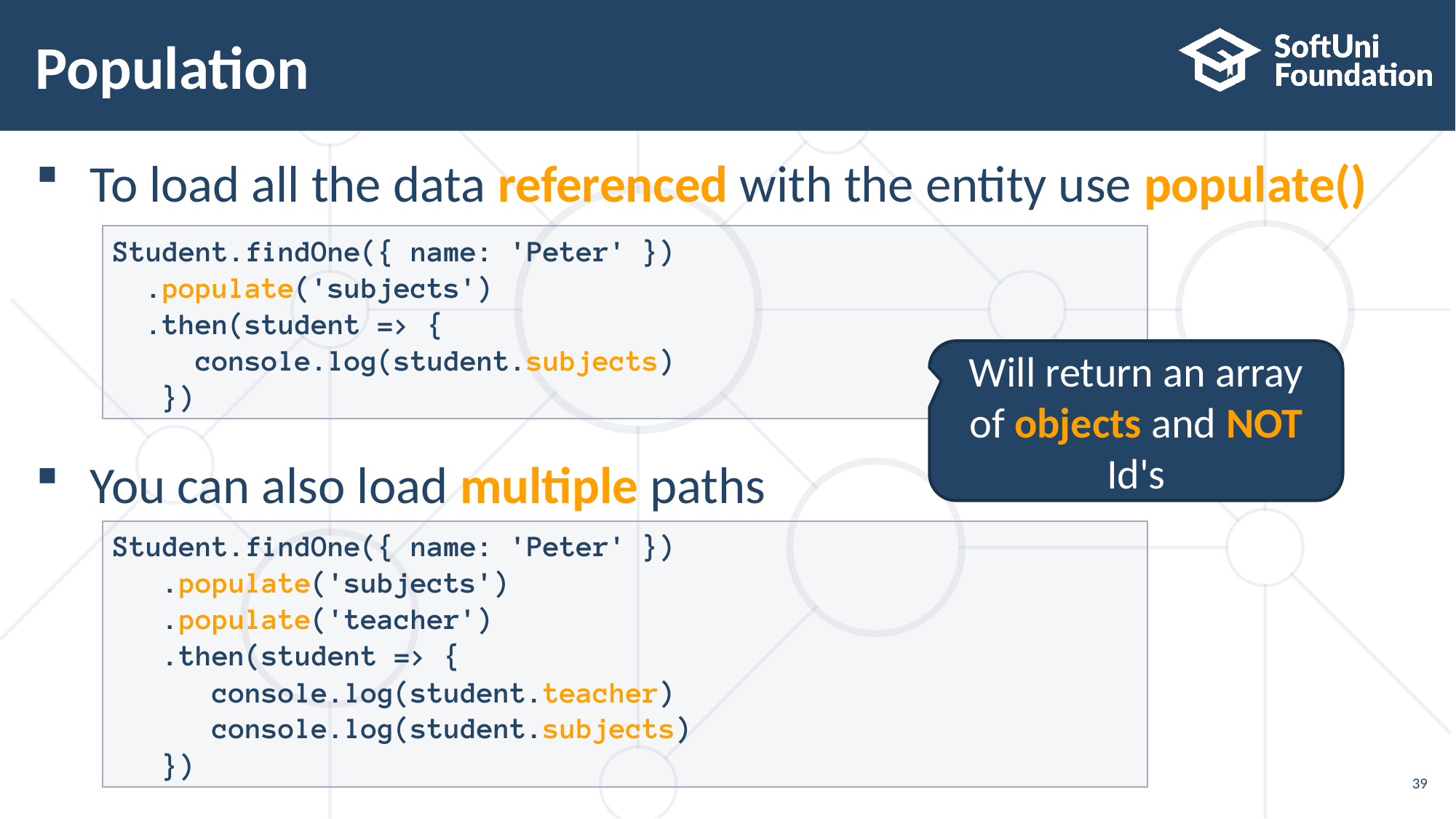

# Population
To load all the data referenced with the entity use populate()
You can also load multiple paths

Student.findOne({ name: 'Peter' })
  .populate('subjects')
  .then(student => {
     console.log(student.subjects)
   })
Will return an array of objects and NOT Id's
Student.findOne({ name: 'Peter' })
   .populate('subjects')
   .populate('teacher')
   .then(student => {
      console.log(student.teacher)
      console.log(student.subjects)
   })
39